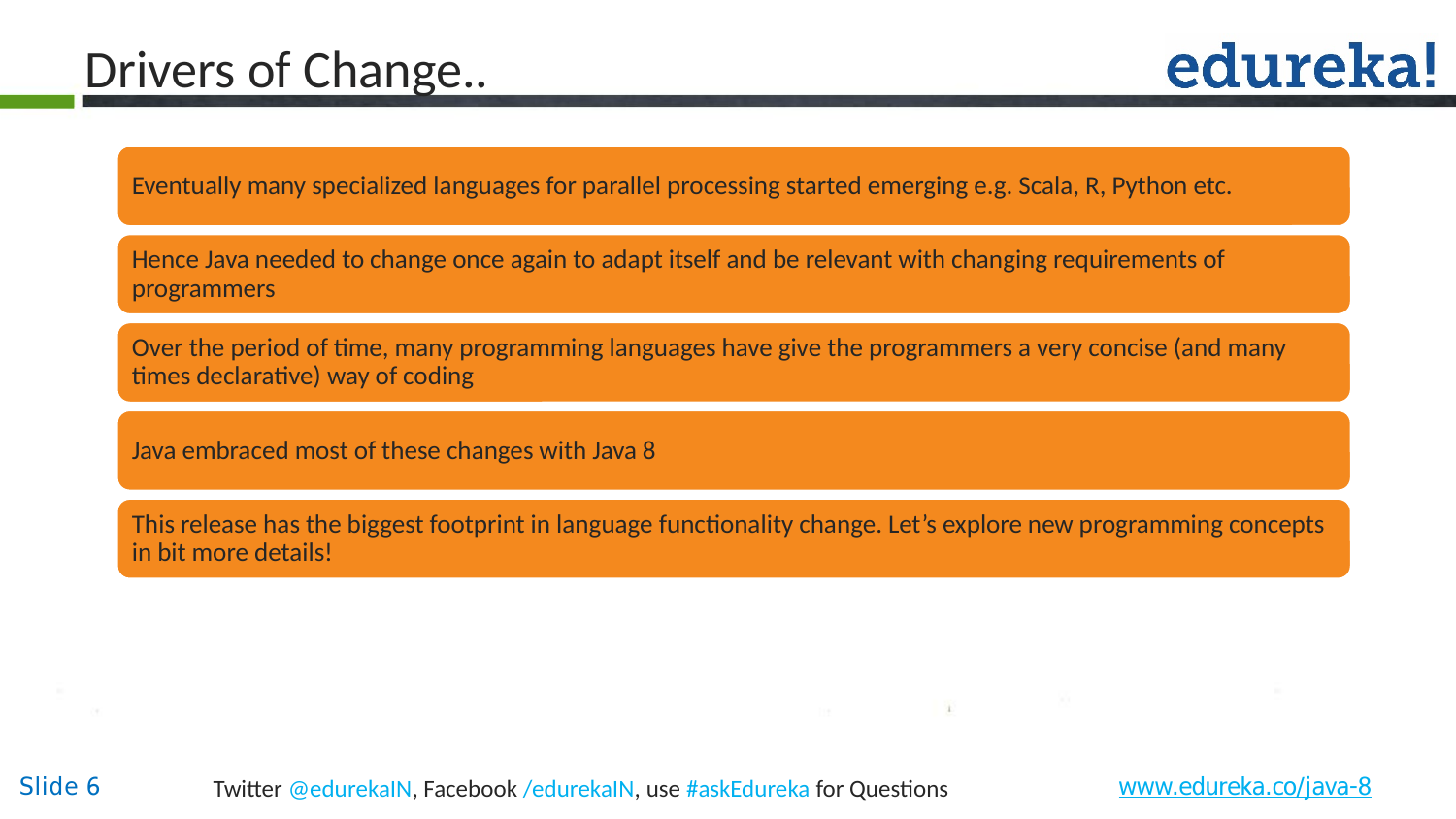

Drivers of Change..
Eventually many specialized languages for parallel processing started emerging e.g. Scala, R, Python etc.
Hence Java needed to change once again to adapt itself and be relevant with changing requirements of programmers
Over the period of time, many programming languages have give the programmers a very concise (and many times declarative) way of coding
Java embraced most of these changes with Java 8
This release has the biggest footprint in language functionality change. Let’s explore new programming concepts in bit more details!